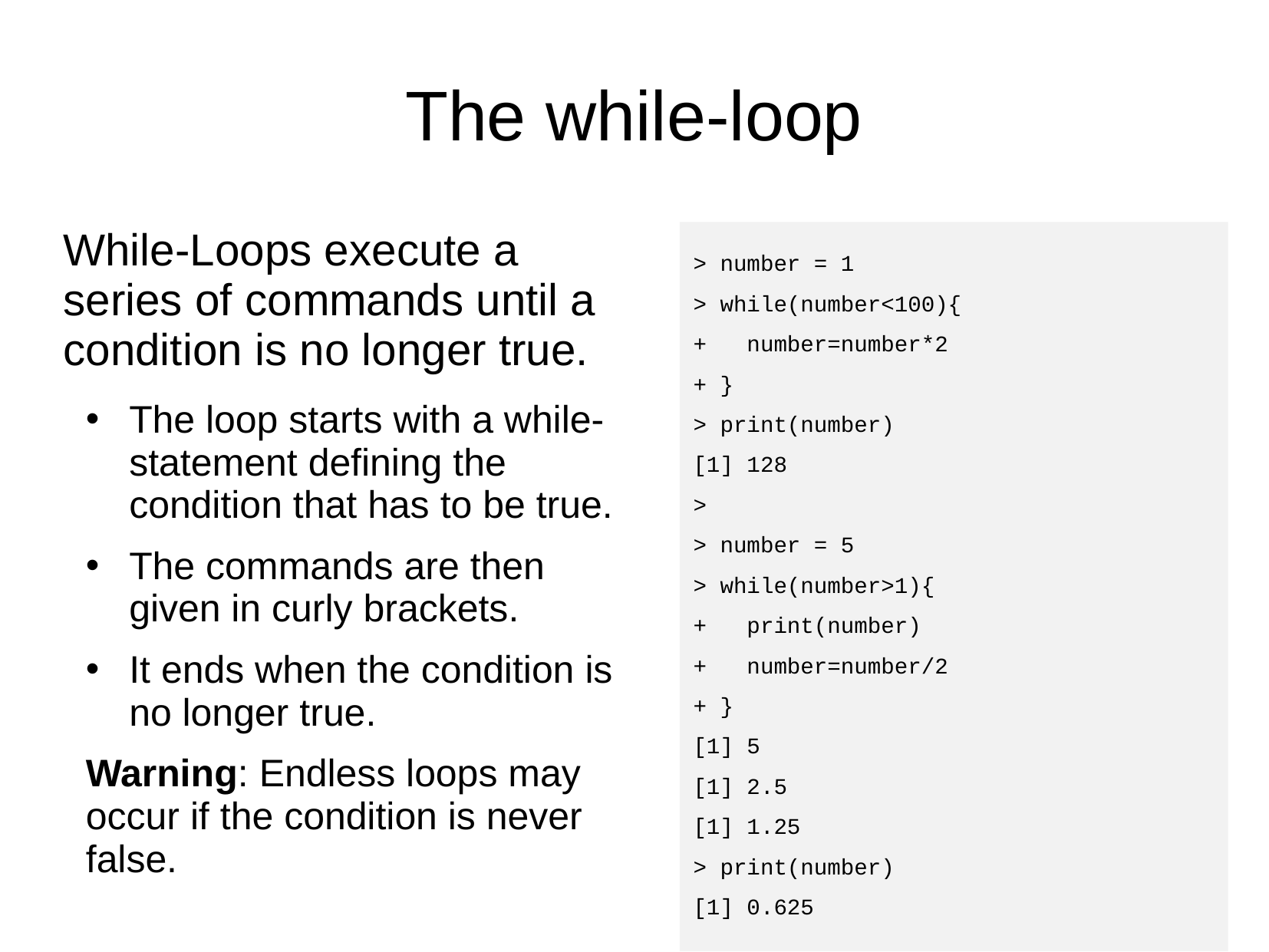

# The while-loop
> number = 1
> while(number<100){
+   number=number*2
+ }
> print(number)
[1] 128
>
> number = 5
> while(number>1){
+   print(number)
+   number=number/2
+ }
[1] 5
[1] 2.5
[1] 1.25
> print(number)
[1] 0.625
While-Loops execute a series of commands until a condition is no longer true.
The loop starts with a while-statement defining the condition that has to be true.
The commands are then given in curly brackets.
It ends when the condition is no longer true.
Warning: Endless loops may occur if the condition is never false.